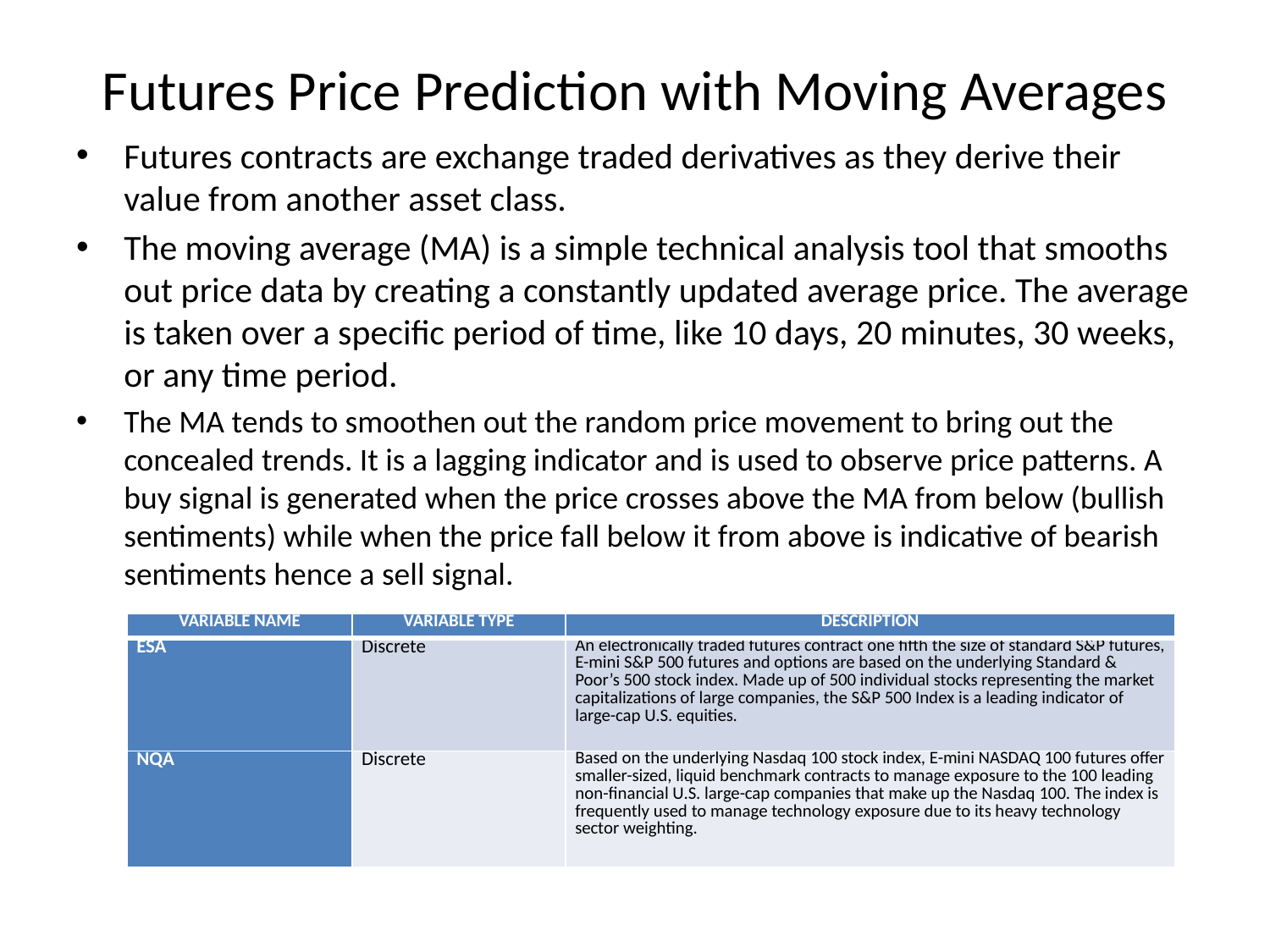

# Futures Price Prediction with Moving Averages
Futures contracts are exchange traded derivatives as they derive their value from another asset class.
The moving average (MA) is a simple technical analysis tool that smooths out price data by creating a constantly updated average price. The average is taken over a specific period of time, like 10 days, 20 minutes, 30 weeks, or any time period.
The MA tends to smoothen out the random price movement to bring out the concealed trends. It is a lagging indicator and is used to observe price patterns. A buy signal is generated when the price crosses above the MA from below (bullish sentiments) while when the price fall below it from above is indicative of bearish sentiments hence a sell signal.

| VARIABLE NAME | VARIABLE TYPE | DESCRIPTION |
| --- | --- | --- |
| ESA | Discrete | An electronically traded futures contract one fifth the size of standard S&P futures, E-mini S&P 500 futures and options are based on the underlying Standard & Poor’s 500 stock index. Made up of 500 individual stocks representing the market capitalizations of large companies, the S&P 500 Index is a leading indicator of large-cap U.S. equities. |
| NQA | Discrete | Based on the underlying Nasdaq 100 stock index, E-mini NASDAQ 100 futures offer smaller-sized, liquid benchmark contracts to manage exposure to the 100 leading non-financial U.S. large-cap companies that make up the Nasdaq 100. The index is frequently used to manage technology exposure due to its heavy technology sector weighting. |